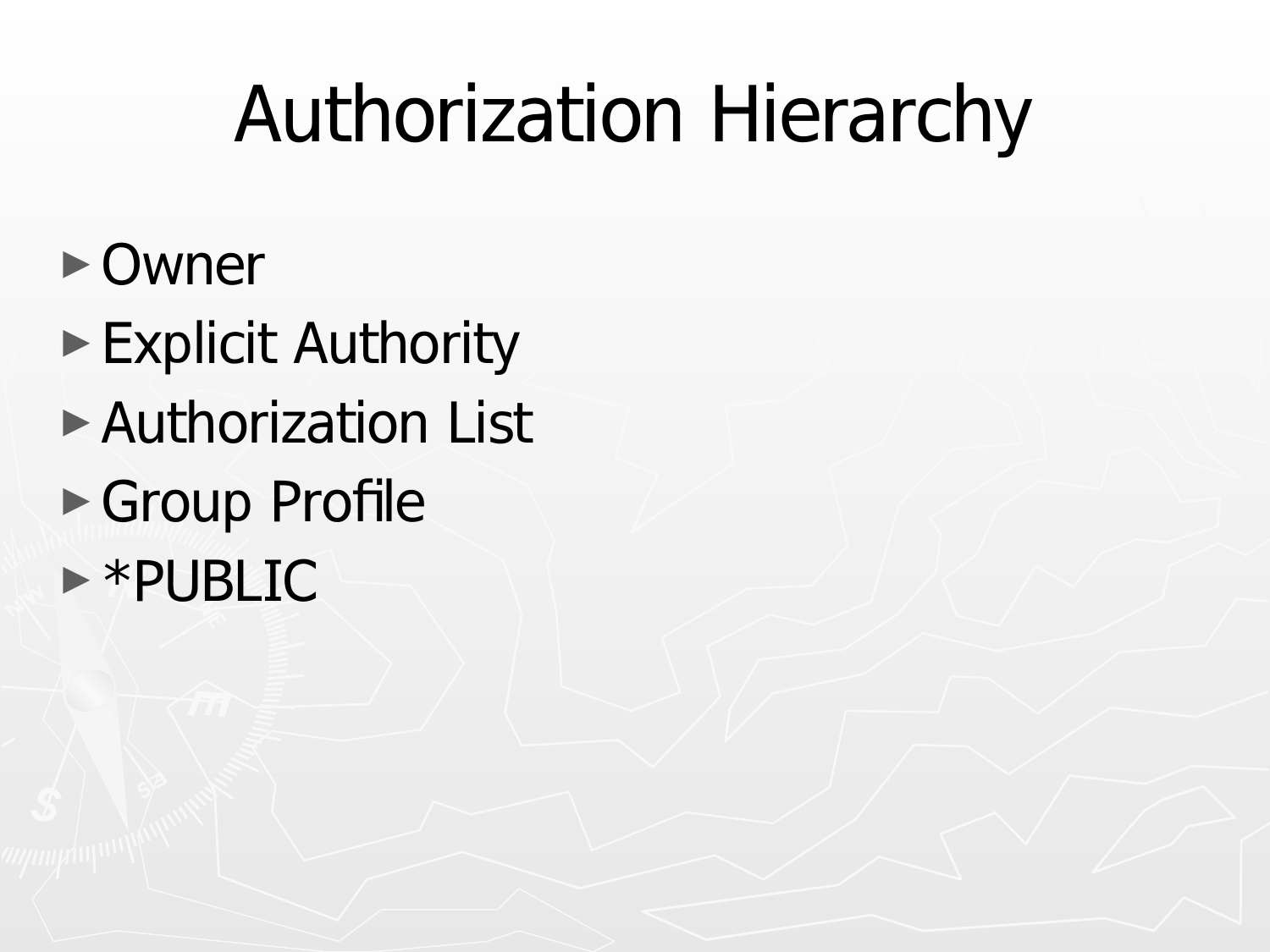

# Authorization Hierarchy
Owner
Explicit Authority
Authorization List
Group Profile
*PUBLIC